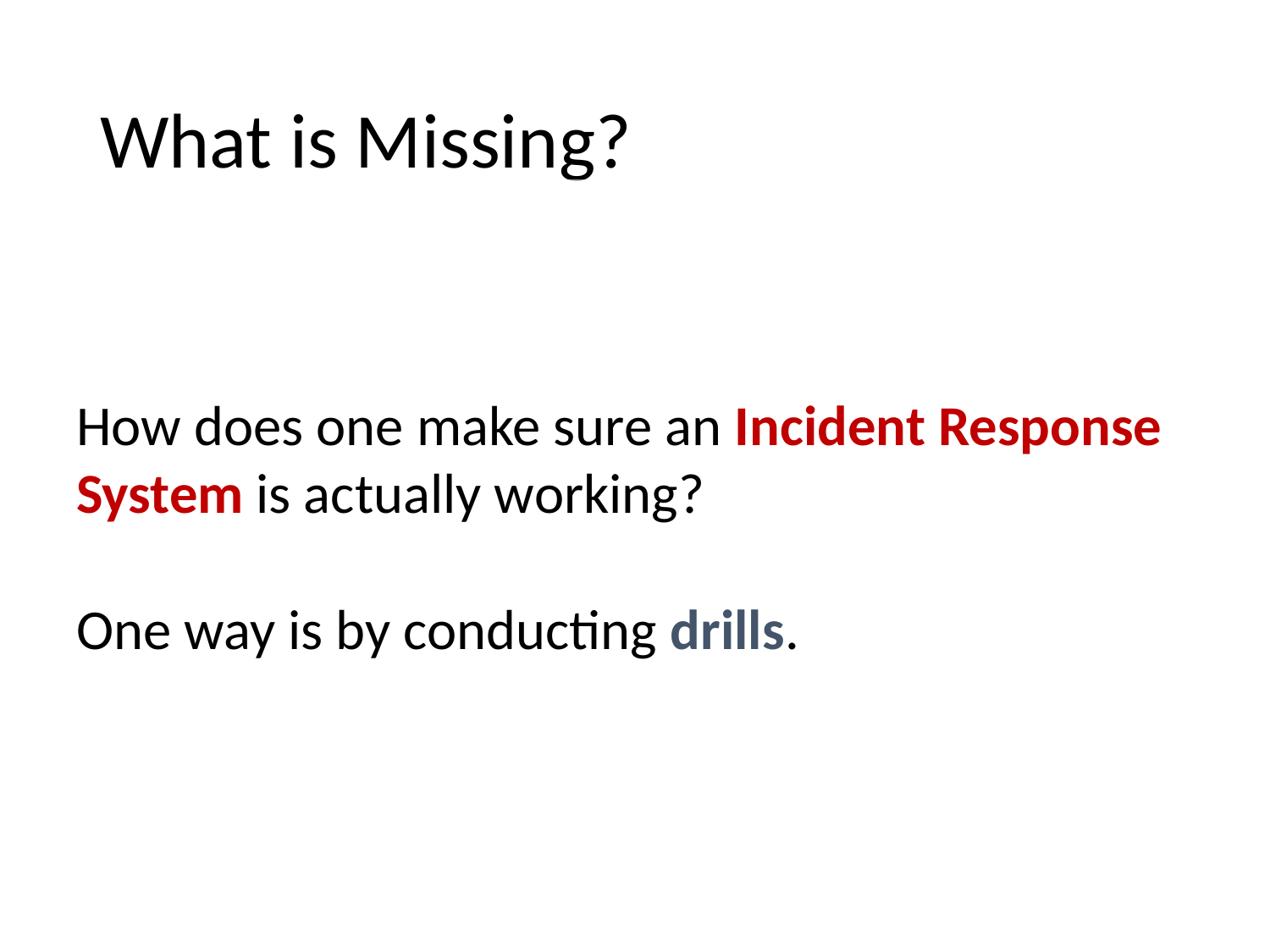

# What is Missing?

How does one make sure an Incident Response System is actually working?

One way is by conducting drills.